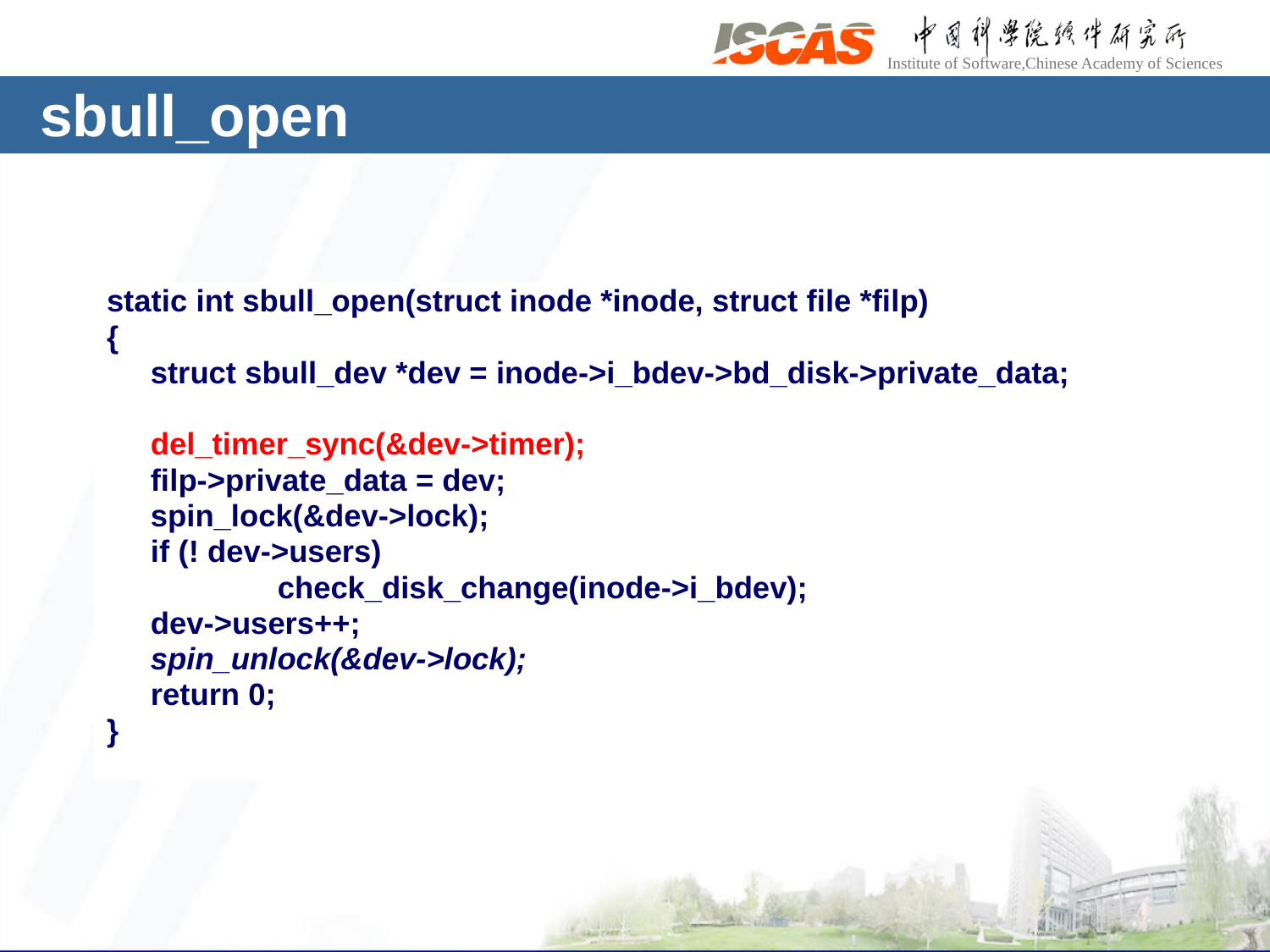

# sbull_open
static int sbull_open(struct inode *inode, struct file *filp)
{
	struct sbull_dev *dev = inode->i_bdev->bd_disk->private_data;

	del_timer_sync(&dev->timer);
	filp->private_data = dev;
	spin_lock(&dev->lock);
	if (! dev->users)
		check_disk_change(inode->i_bdev);
	dev->users++;
	spin_unlock(&dev->lock);
	return 0;
}